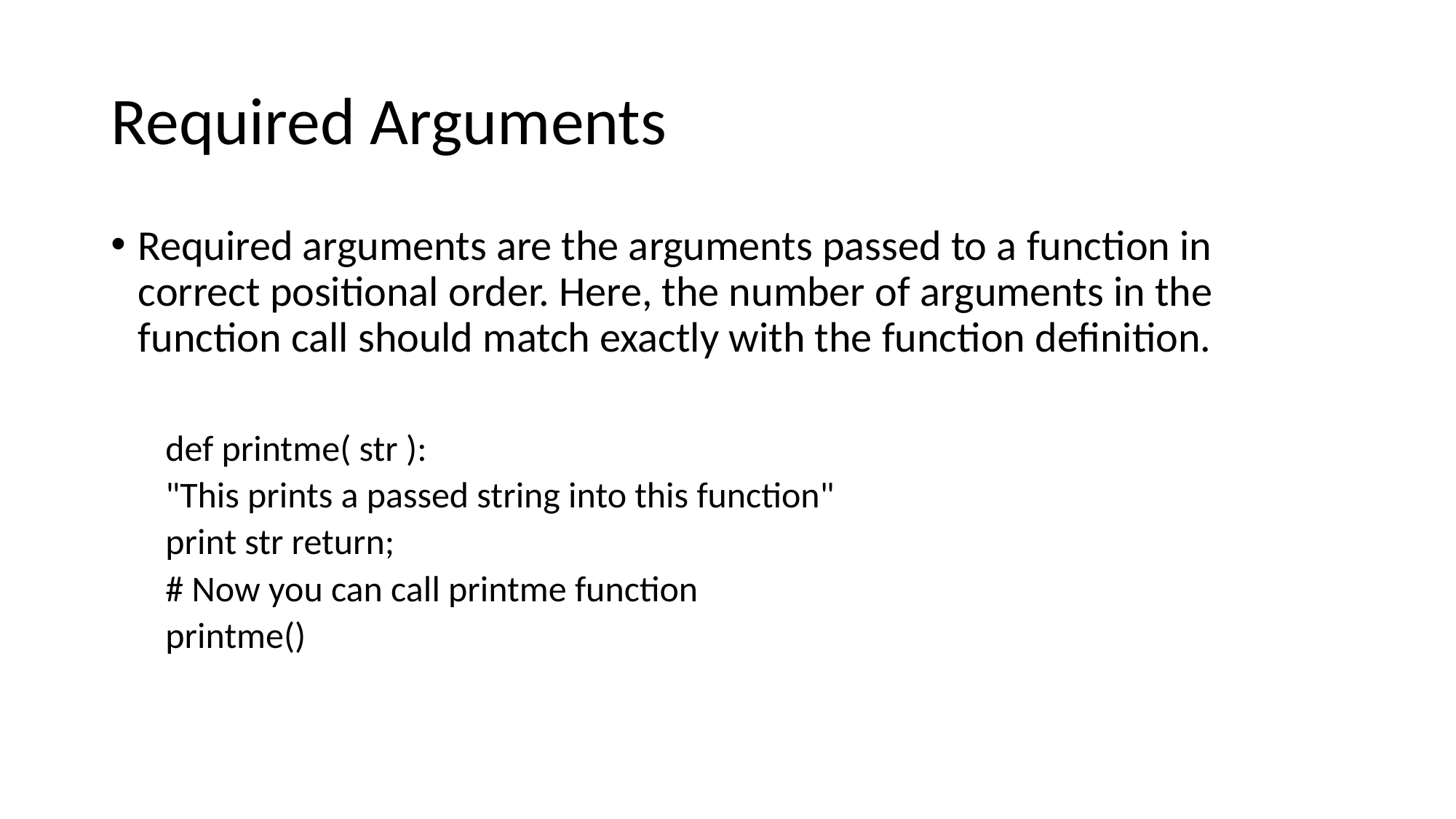

# Required Arguments
Required arguments are the arguments passed to a function in correct positional order. Here, the number of arguments in the function call should match exactly with the function definition.

def printme( str ):
"This prints a passed string into this function"
print str return;
# Now you can call printme function
printme()